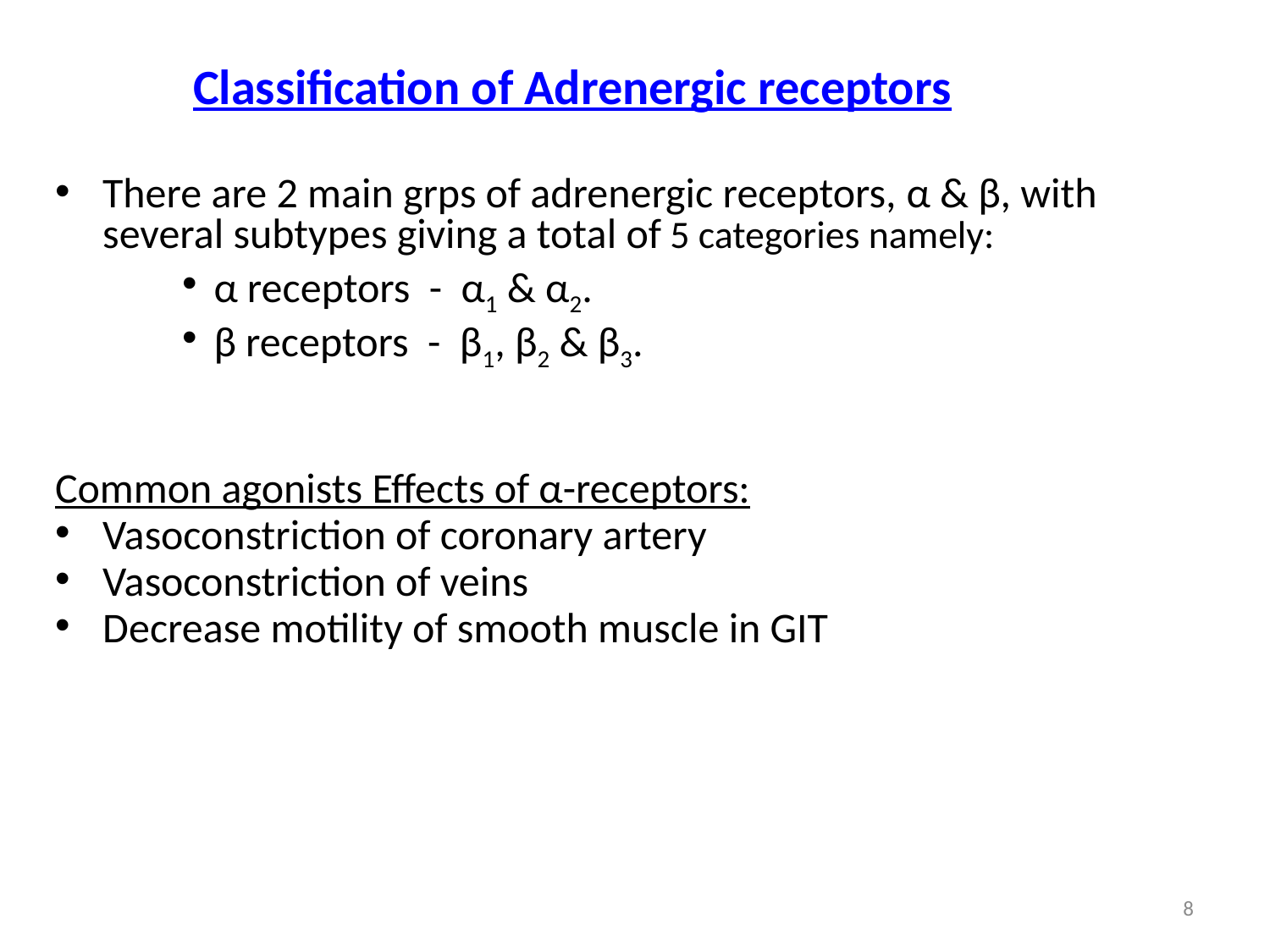

# Classification of Adrenergic receptors
There are 2 main grps of adrenergic receptors, α & β, with several subtypes giving a total of 5 categories namely:
α receptors  -  α1 & α2.
β receptors  -  β1, β2 & β3.

Common agonists Effects of α-receptors:
Vasoconstriction of coronary artery
Vasoconstriction of veins
Decrease motility of smooth muscle in GIT
8